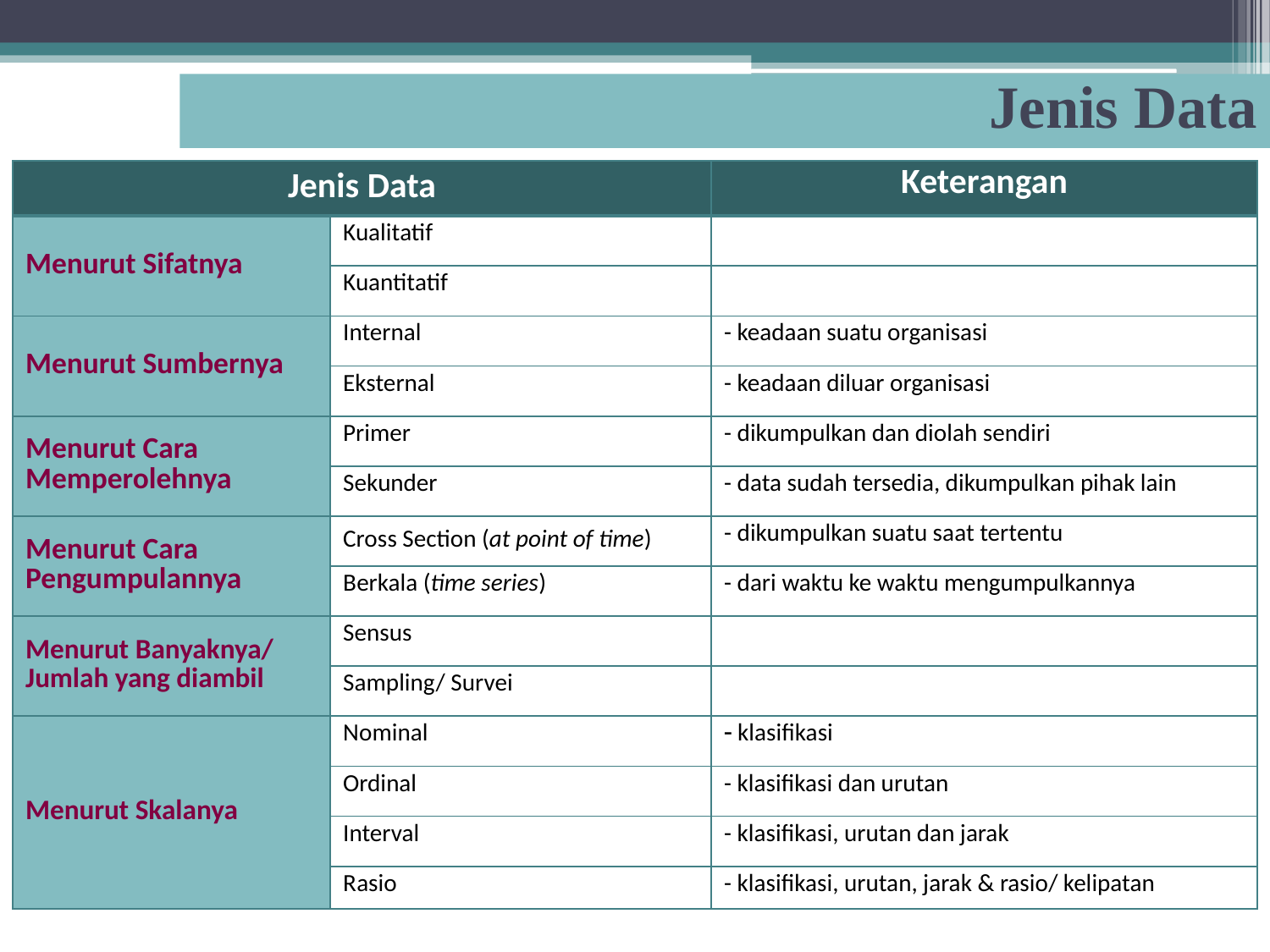

Jenis Data
| Jenis Data |  | Keterangan |
| --- | --- | --- |
| Menurut Sifatnya | Kualitatif |  |
|  | Kuantitatif |  |
| Menurut Sumbernya | Internal | - keadaan suatu organisasi |
|  | Eksternal | - keadaan diluar organisasi |
| Menurut Cara Memperolehnya | Primer | - dikumpulkan dan diolah sendiri |
|  | Sekunder | - data sudah tersedia, dikumpulkan pihak lain |
| Menurut Cara Pengumpulannya | Cross Section (at point of time) | - dikumpulkan suatu saat tertentu |
|  | Berkala (time series) | - dari waktu ke waktu mengumpulkannya |
| Menurut Banyaknya/ Jumlah yang diambil | Sensus |  |
|  | Sampling/ Survei |  |
| Menurut Skalanya | Nominal | klasifikasi |
|  | Ordinal | - klasifikasi dan urutan |
|  | Interval | - klasifikasi, urutan dan jarak |
|  | Rasio | - klasifikasi, urutan, jarak & rasio/ kelipatan |